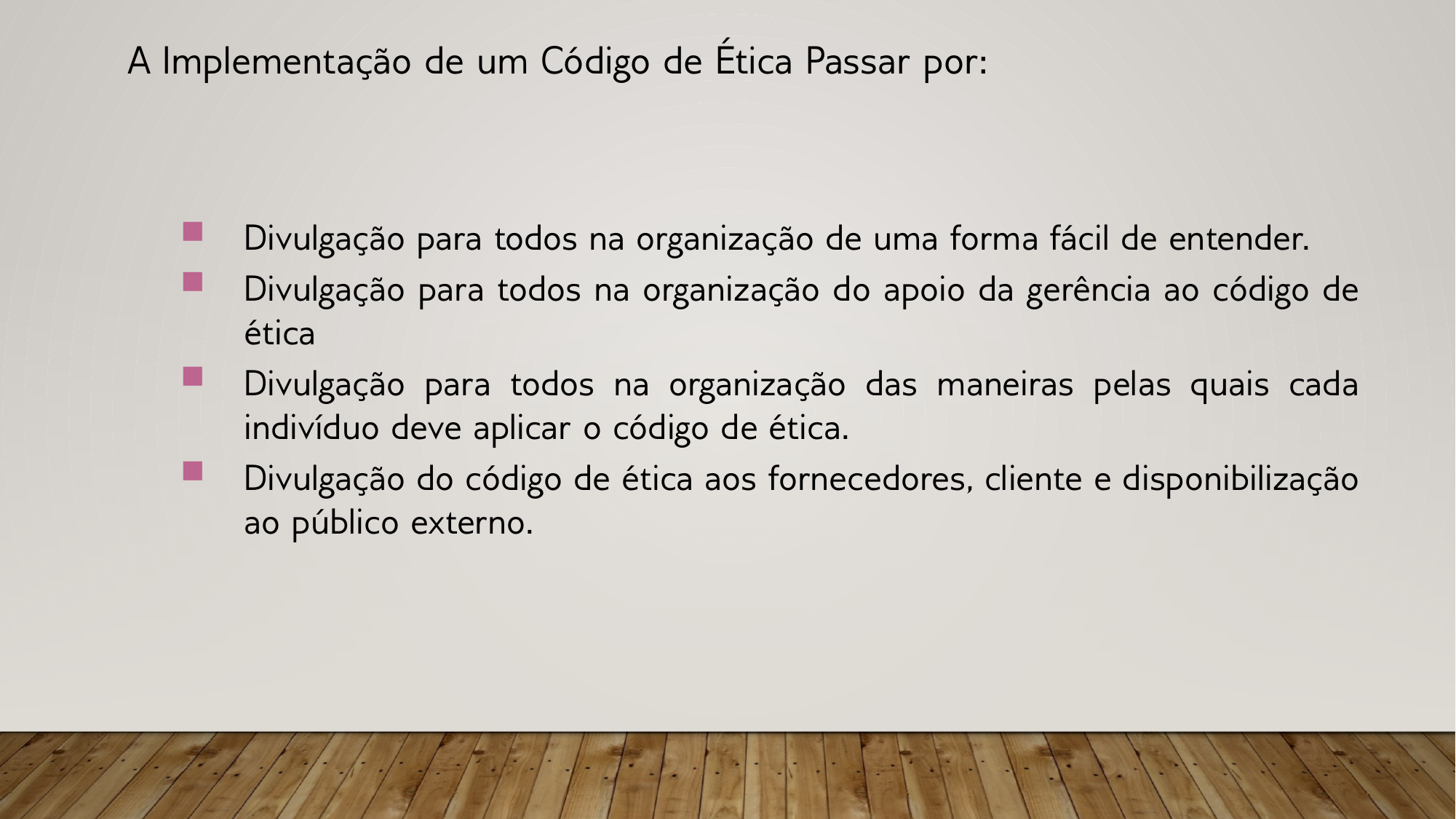

A Implementação de um Código de Ética Passar por:
Divulgação para todos na organização de uma forma fácil de entender.
Divulgação para todos na organização do apoio da gerência ao código de ética
Divulgação para todos na organização das maneiras pelas quais cada indivíduo deve aplicar o código de ética.
Divulgação do código de ética aos fornecedores, cliente e disponibilização ao público externo.